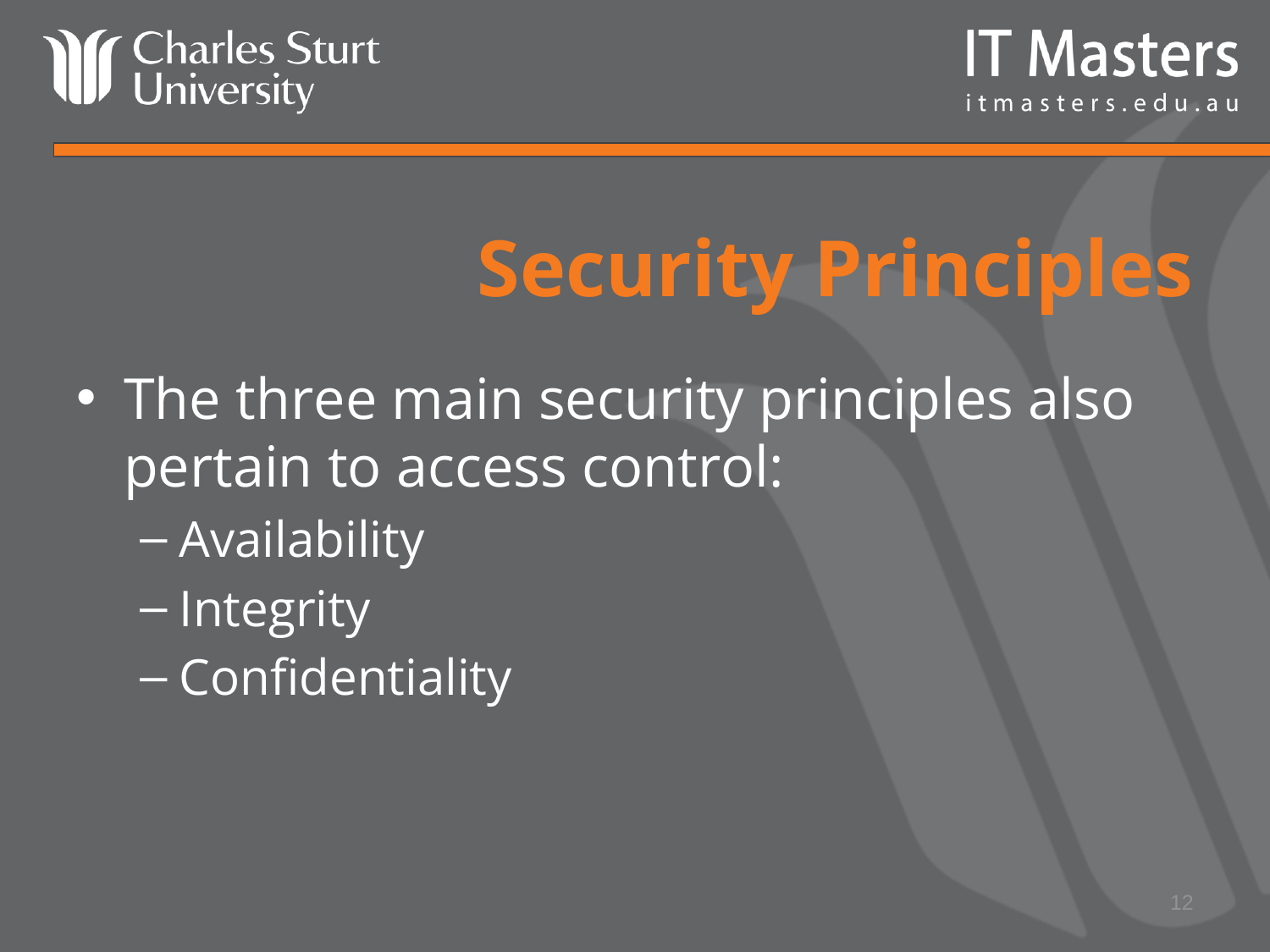

# Security Principles
The three main security principles also pertain to access control:
Availability
Integrity
Confidentiality
12